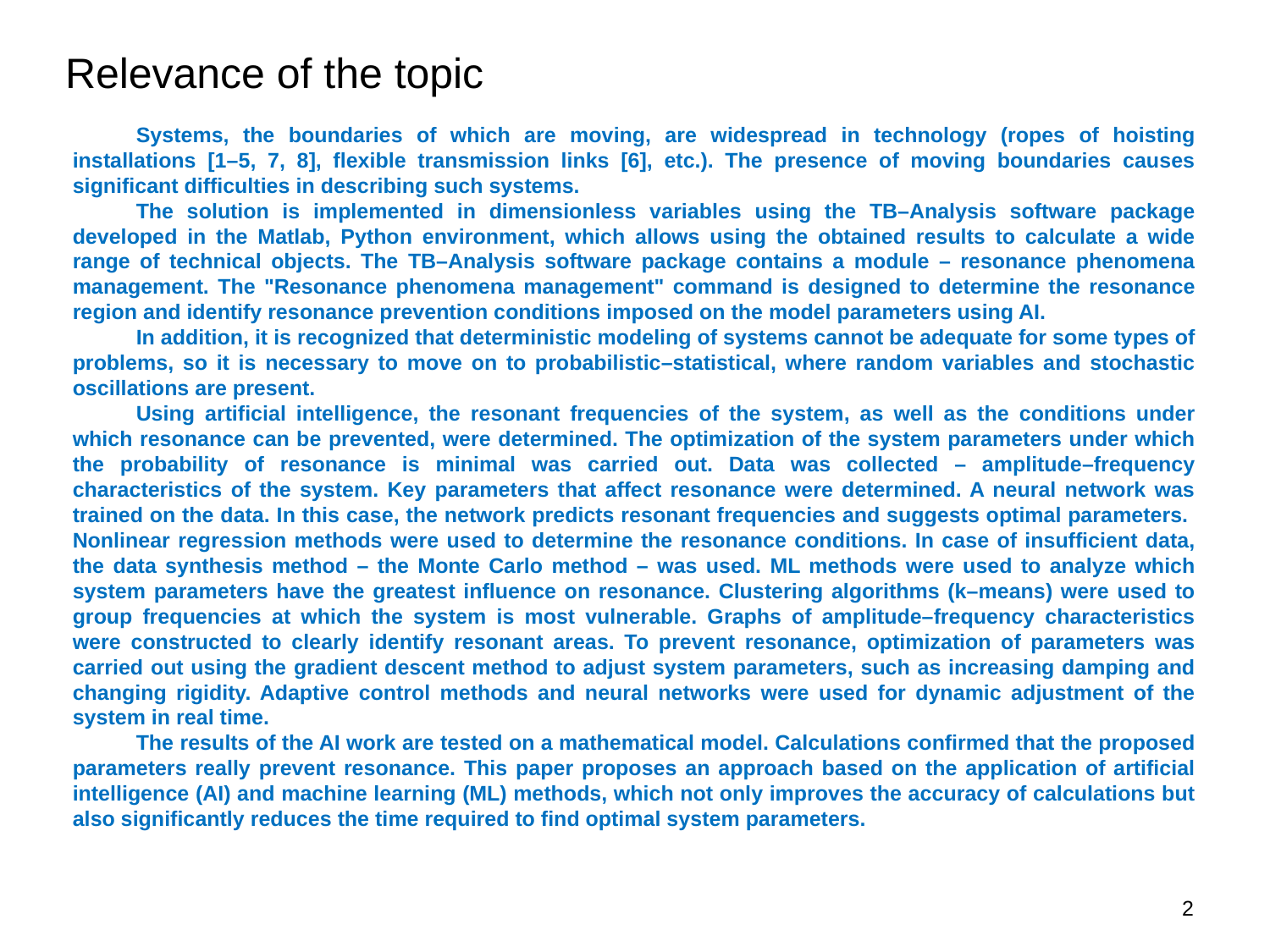

Relevance of the topic

Systems, the boundaries of which are moving, are widespread in technology (ropes of hoisting installations [1–5, 7, 8], flexible transmission links [6], etc.). The presence of moving boundaries causes significant difficulties in describing such systems.
The solution is implemented in dimensionless variables using the TB–Analysis software package developed in the Matlab, Python environment, which allows using the obtained results to calculate a wide range of technical objects. The TB–Analysis software package contains a module – resonance phenomena management. The "Resonance phenomena management" command is designed to determine the resonance region and identify resonance prevention conditions imposed on the model parameters using AI.
In addition, it is recognized that deterministic modeling of systems cannot be adequate for some types of problems, so it is necessary to move on to probabilistic–statistical, where random variables and stochastic oscillations are present.
Using artificial intelligence, the resonant frequencies of the system, as well as the conditions under which resonance can be prevented, were determined. The optimization of the system parameters under which the probability of resonance is minimal was carried out. Data was collected – amplitude–frequency characteristics of the system. Key parameters that affect resonance were determined. A neural network was trained on the data. In this case, the network predicts resonant frequencies and suggests optimal parameters.  Nonlinear regression methods were used to determine the resonance conditions. In case of insufficient data, the data synthesis method – the Monte Carlo method – was used. ML methods were used to analyze which system parameters have the greatest influence on resonance. Clustering algorithms (k–means) were used to group frequencies at which the system is most vulnerable. Graphs of amplitude–frequency characteristics were constructed to clearly identify resonant areas. To prevent resonance, optimization of parameters was carried out using the gradient descent method to adjust system parameters, such as increasing damping and changing rigidity. Adaptive control methods and neural networks were used for dynamic adjustment of the system in real time.
The results of the AI work are tested on a mathematical model. Calculations confirmed that the proposed parameters really prevent resonance. This paper proposes an approach based on the application of artificial intelligence (AI) and machine learning (ML) methods, which not only improves the accuracy of calculations but also significantly reduces the time required to find optimal system parameters.
2